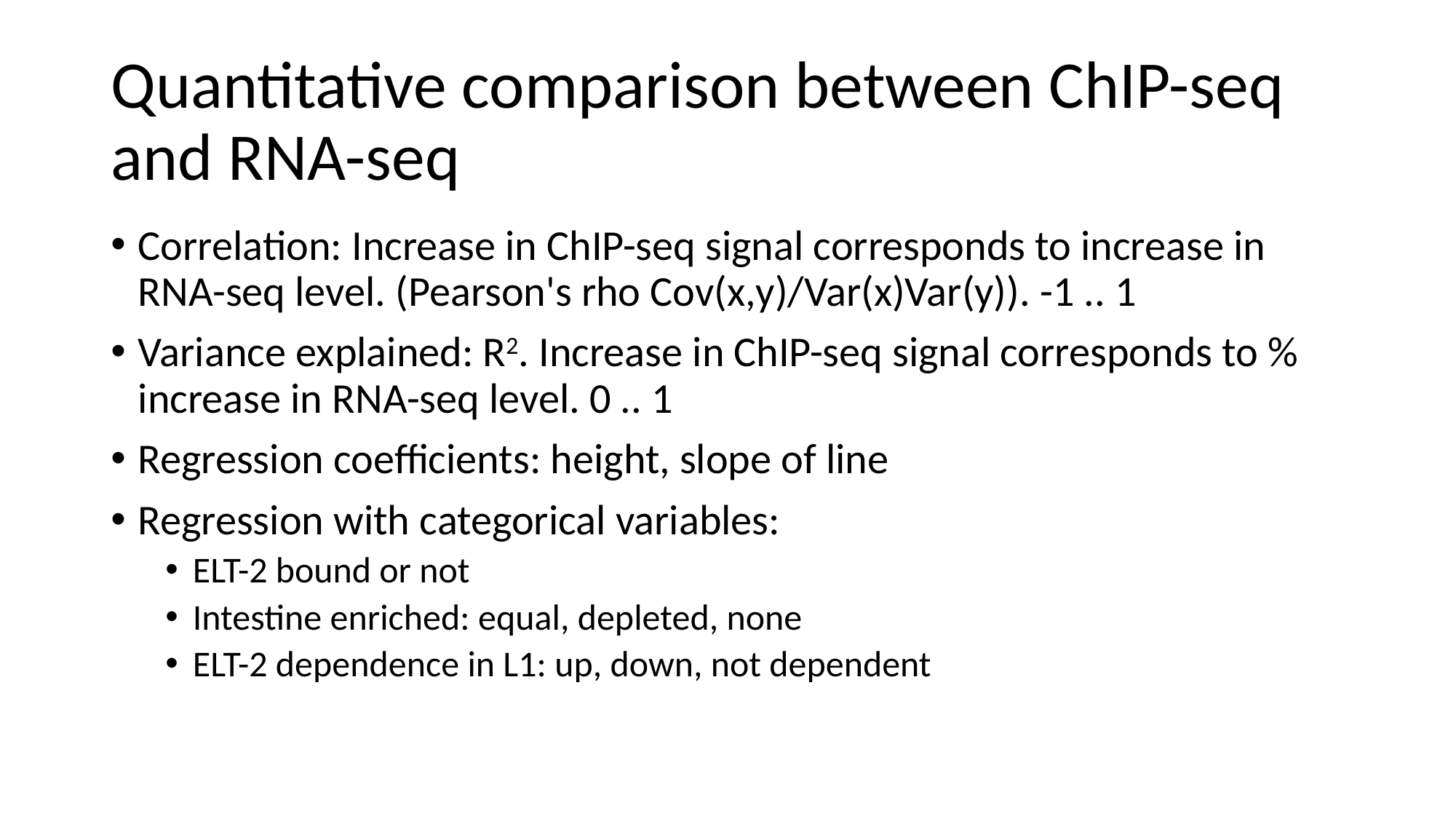

# Quantitative comparison between ChIP-seq and RNA-seq
Correlation: Increase in ChIP-seq signal corresponds to increase in RNA-seq level. (Pearson's rho Cov(x,y)/Var(x)Var(y)). -1 .. 1
Variance explained: R2. Increase in ChIP-seq signal corresponds to % increase in RNA-seq level. 0 .. 1
Regression coefficients: height, slope of line
Regression with categorical variables:
ELT-2 bound or not
Intestine enriched: equal, depleted, none
ELT-2 dependence in L1: up, down, not dependent